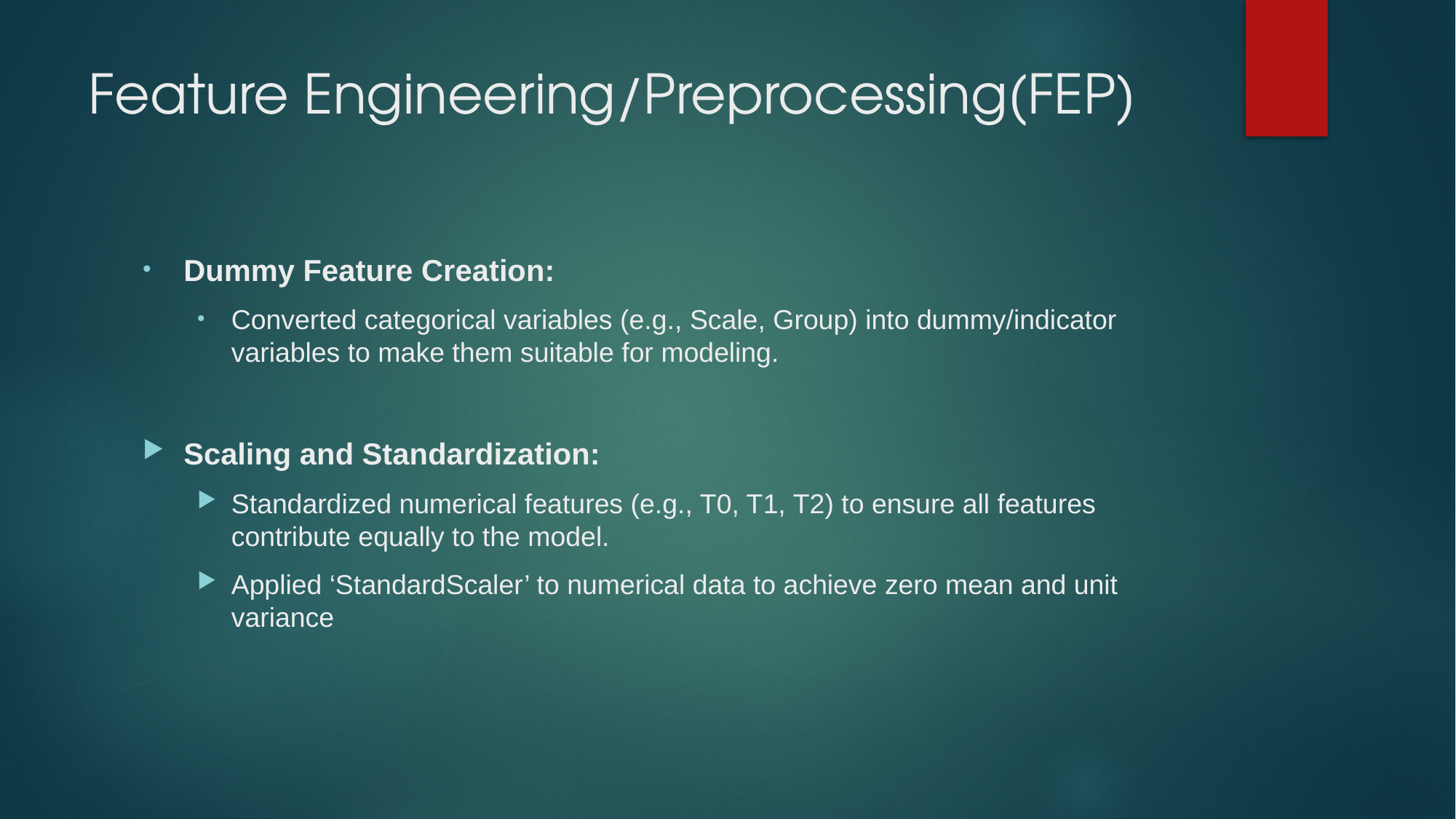

# Feature Engineering/Preprocessing(FEP)
Dummy Feature Creation:
Converted categorical variables (e.g., Scale, Group) into dummy/indicator variables to make them suitable for modeling.

Scaling and Standardization:
Standardized numerical features (e.g., T0, T1, T2) to ensure all features contribute equally to the model.
Applied ‘StandardScaler’ to numerical data to achieve zero mean and unit variance